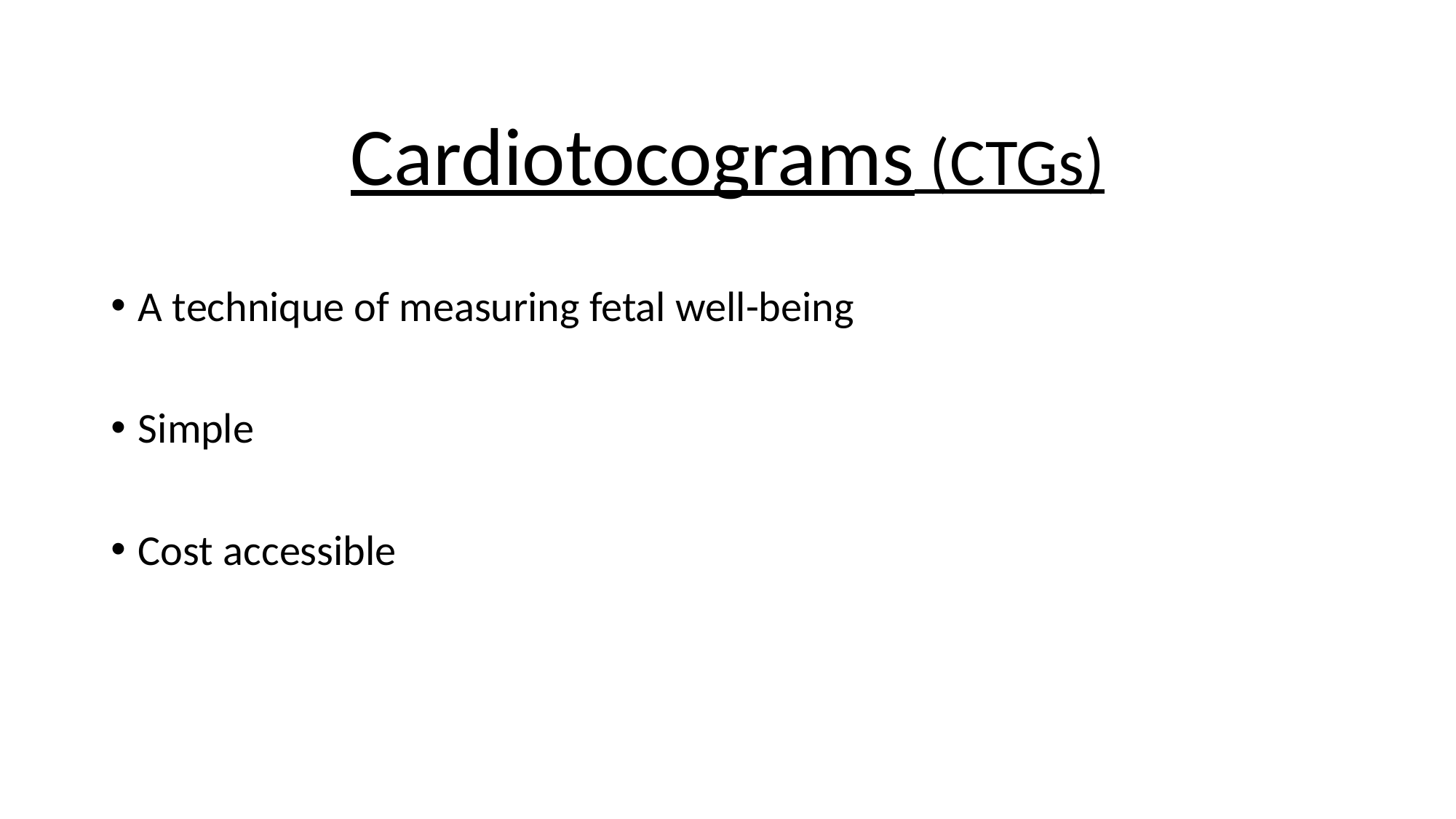

# Cardiotocograms (CTGs)
A technique of measuring fetal well-being

Simple

Cost accessible